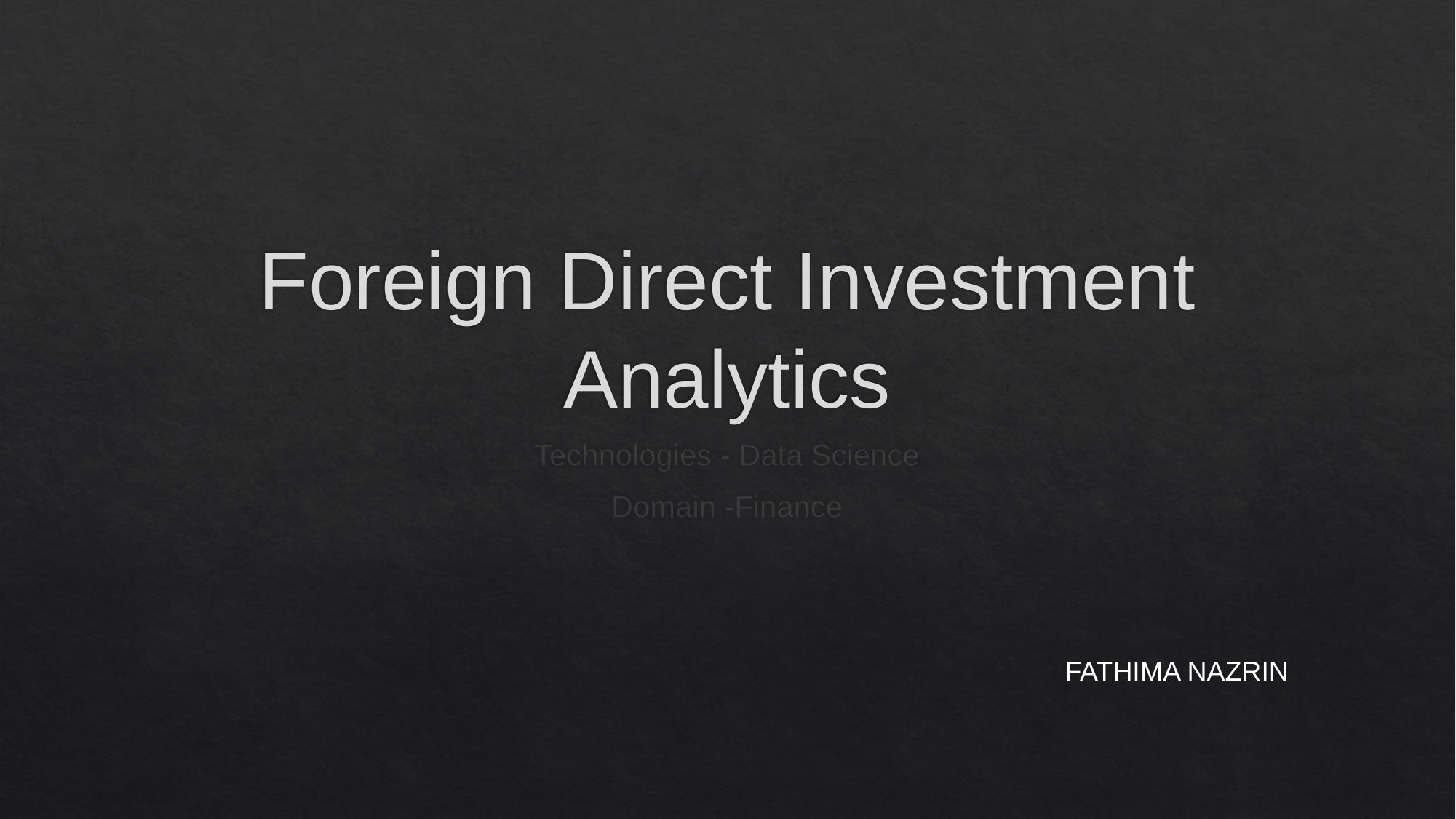

# Foreign Direct Investment Analytics
Technologies - Data Science
Domain -Finance
FATHIMA NAZRIN